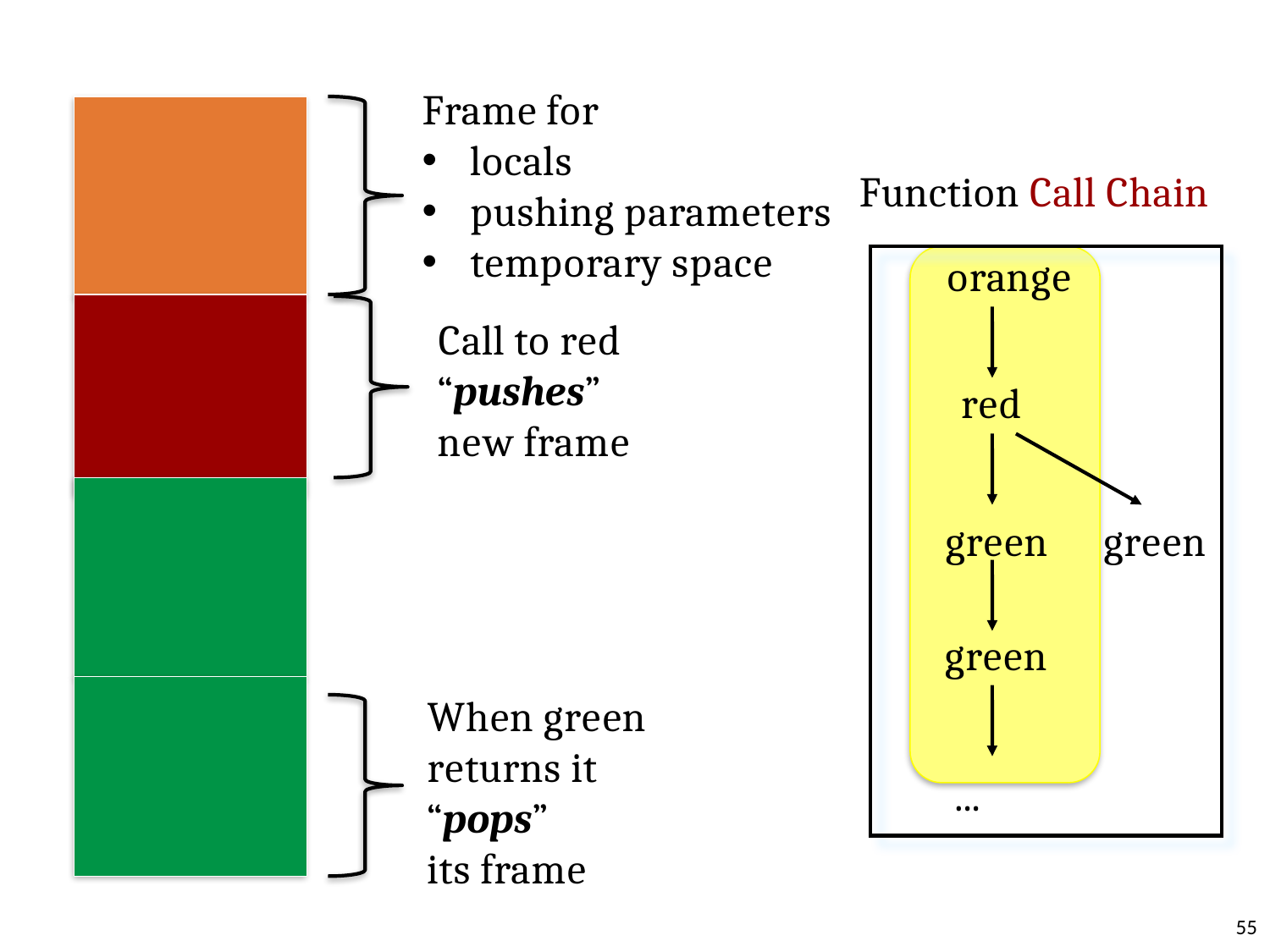

Frame for
locals
pushing parameters
temporary space

Function Call Chain
orange

red

green
green

green

...

Call to red
“pushes”
new frame

When green
returns it
“pops”
its frame

55